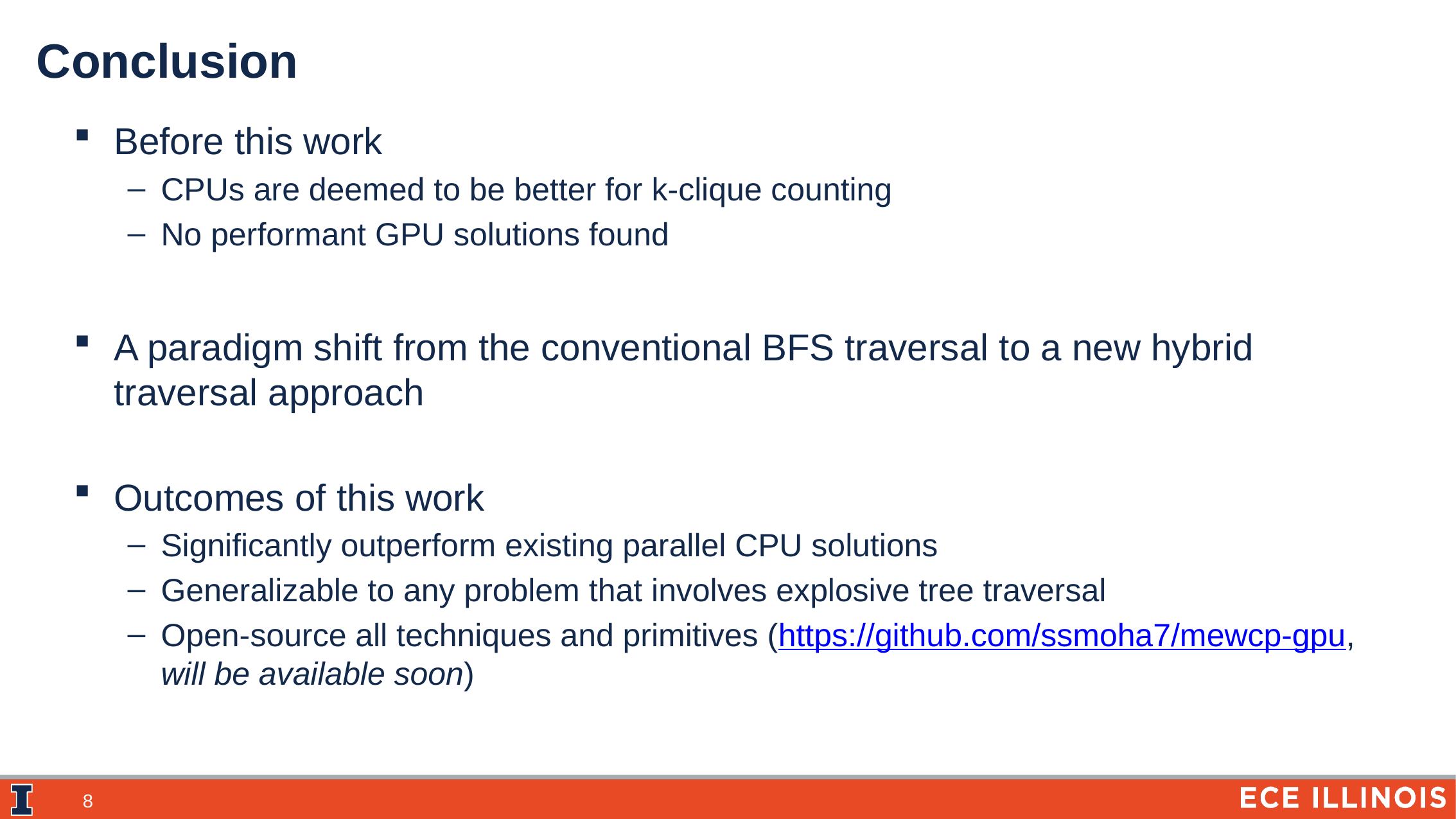

Conclusion
Before this work
CPUs are deemed to be better for k-clique counting
No performant GPU solutions found

A paradigm shift from the conventional BFS traversal to a new hybrid traversal approach

Outcomes of this work
Significantly outperform existing parallel CPU solutions
Generalizable to any problem that involves explosive tree traversal
Open-source all techniques and primitives (https://github.com/ssmoha7/mewcp-gpu, will be available soon)
8